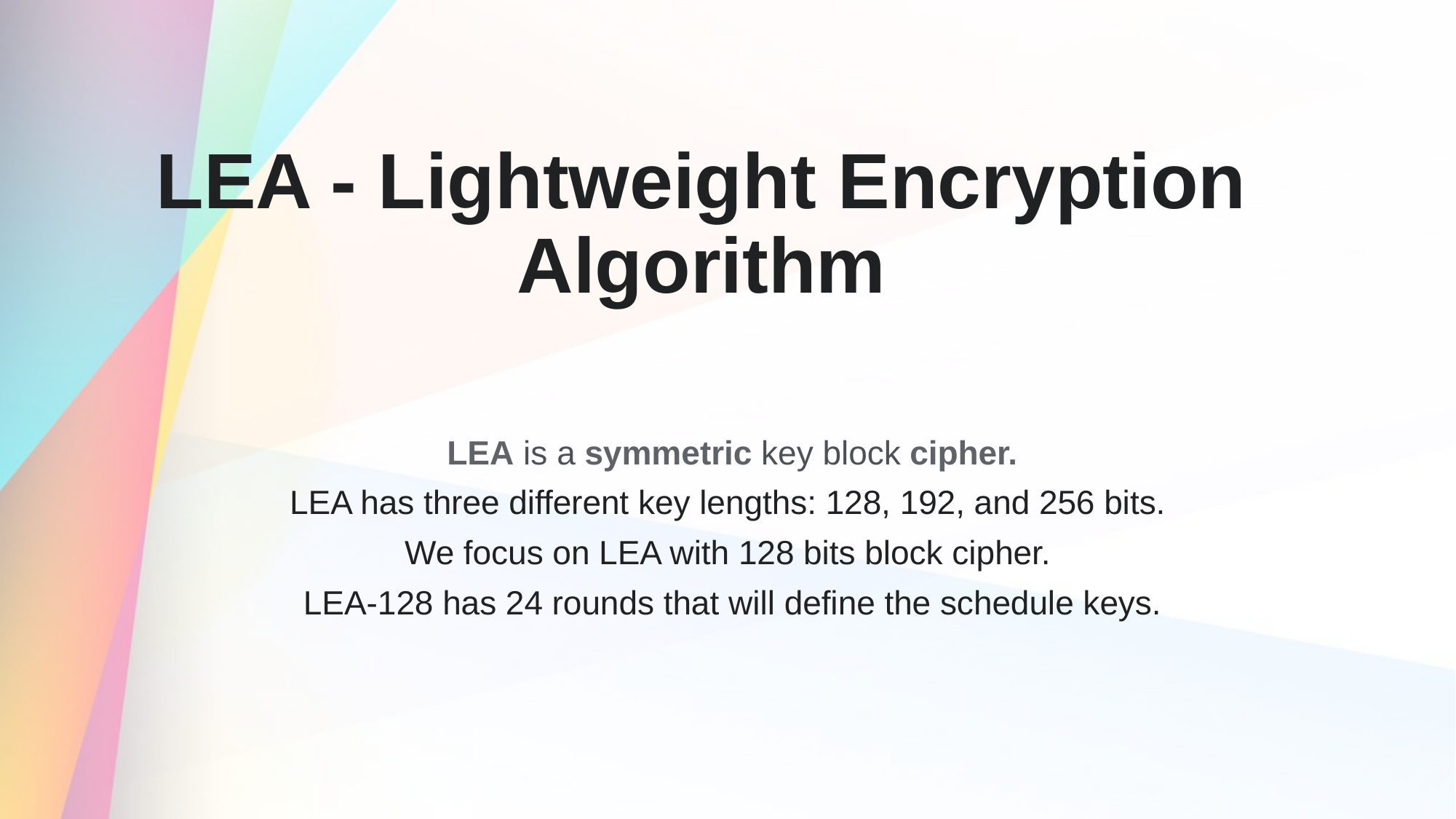

# LEA - Lightweight Encryption Algorithm
 LEA is a symmetric key block cipher.
LEA has three different key lengths: 128, 192, and 256 bits.
We focus on LEA with 128 bits block cipher.
 LEA-128 has 24 rounds that will define the schedule keys.